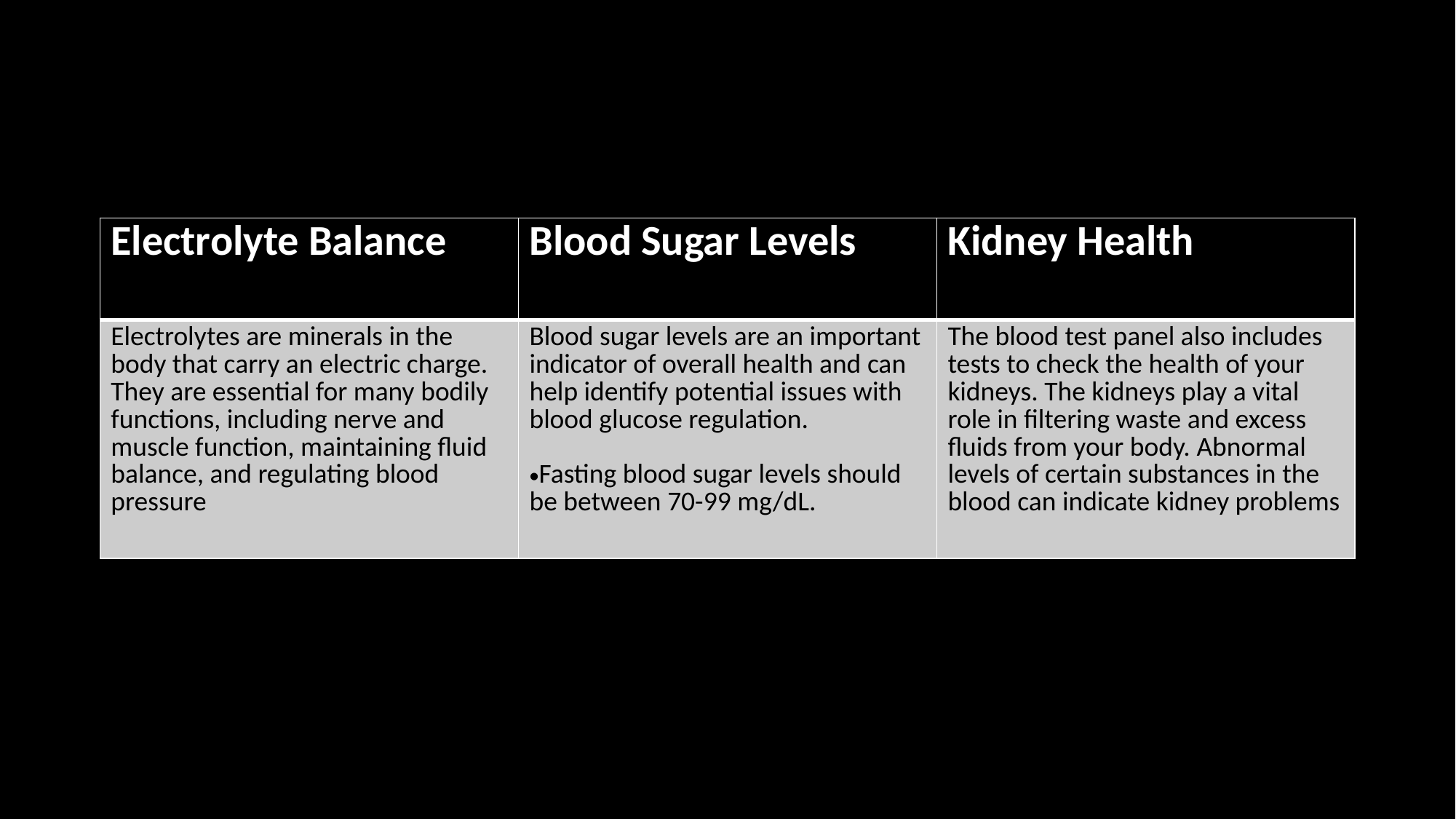

| Electrolyte Balance | Blood Sugar Levels | Kidney Health |
| --- | --- | --- |
| Electrolytes are minerals in the body that carry an electric charge. They are essential for many bodily functions, including nerve and muscle function, maintaining fluid balance, and regulating blood pressure | Blood sugar levels are an important indicator of overall health and can help identify potential issues with blood glucose regulation. Fasting blood sugar levels should be between 70-99 mg/dL. | The blood test panel also includes tests to check the health of your kidneys. The kidneys play a vital role in filtering waste and excess fluids from your body. Abnormal levels of certain substances in the blood can indicate kidney problems |